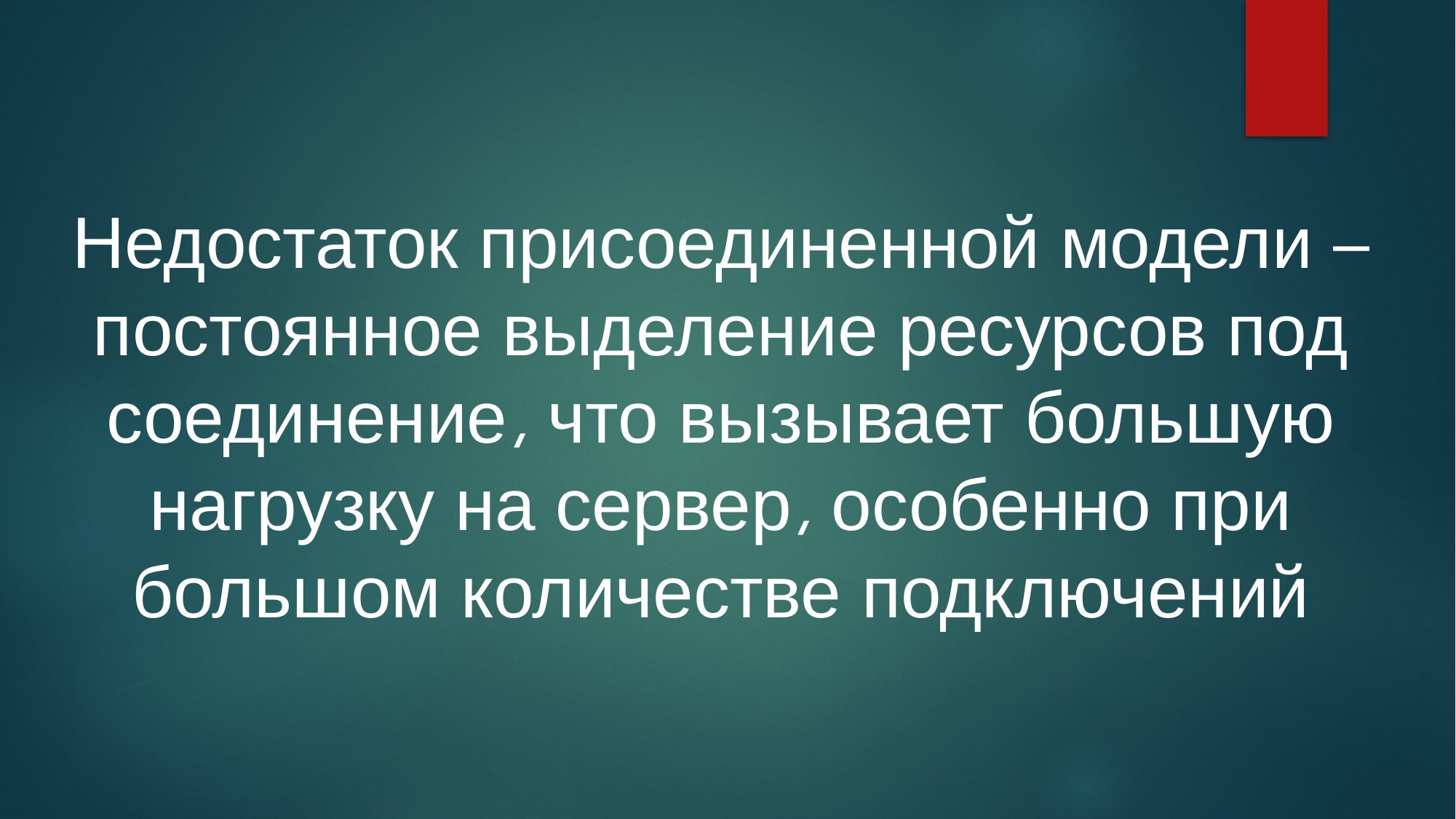

Недостаток присоединенной модели – постоянное выделение ресурсов под соединение, что вызывает большую нагрузку на сервер, особенно при большом количестве подключений